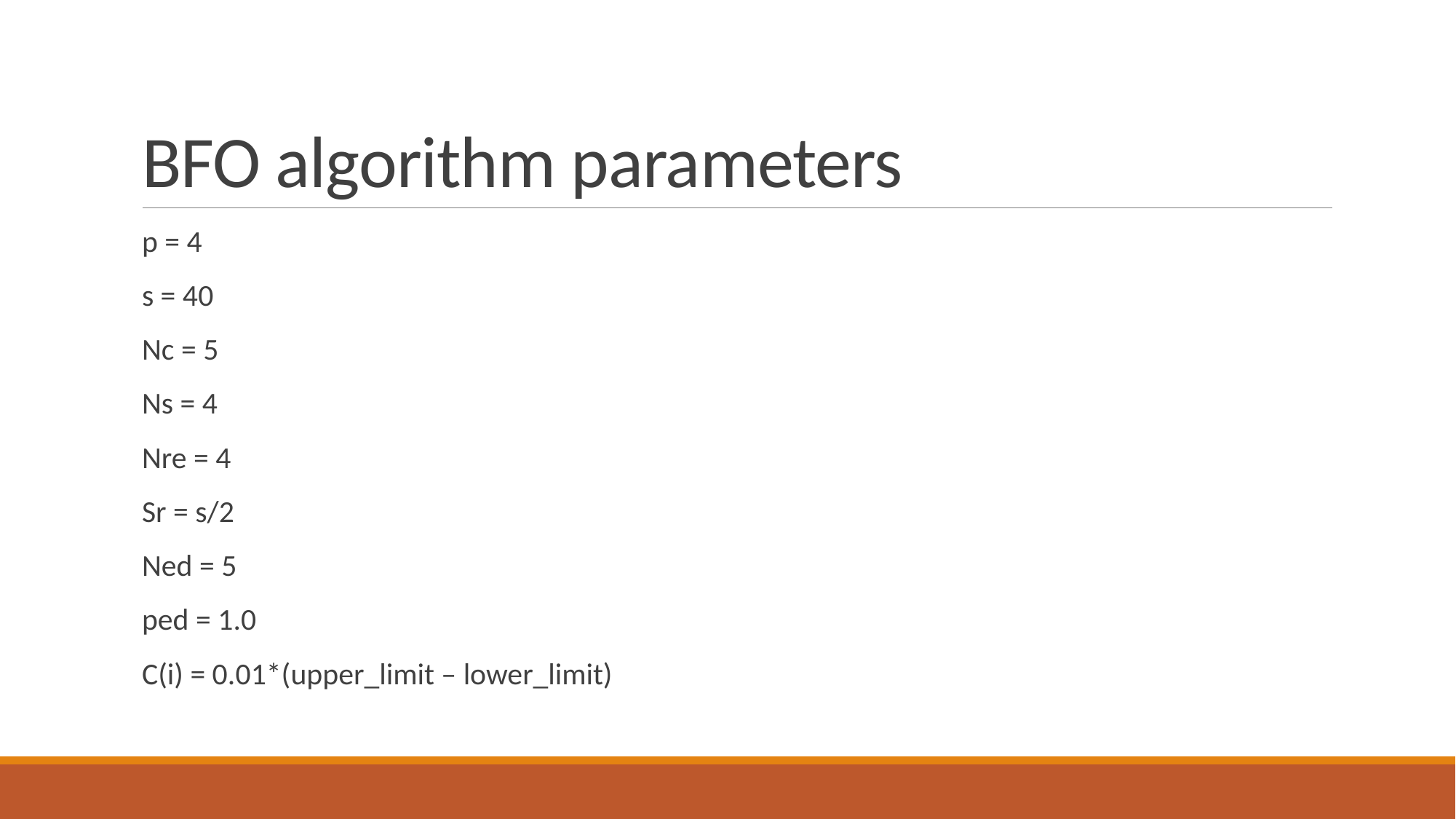

# BFO algorithm parameters
p = 4
s = 40
Nc = 5
Ns = 4
Nre = 4
Sr = s/2
Ned = 5
ped = 1.0
C(i) = 0.01*(upper_limit – lower_limit)